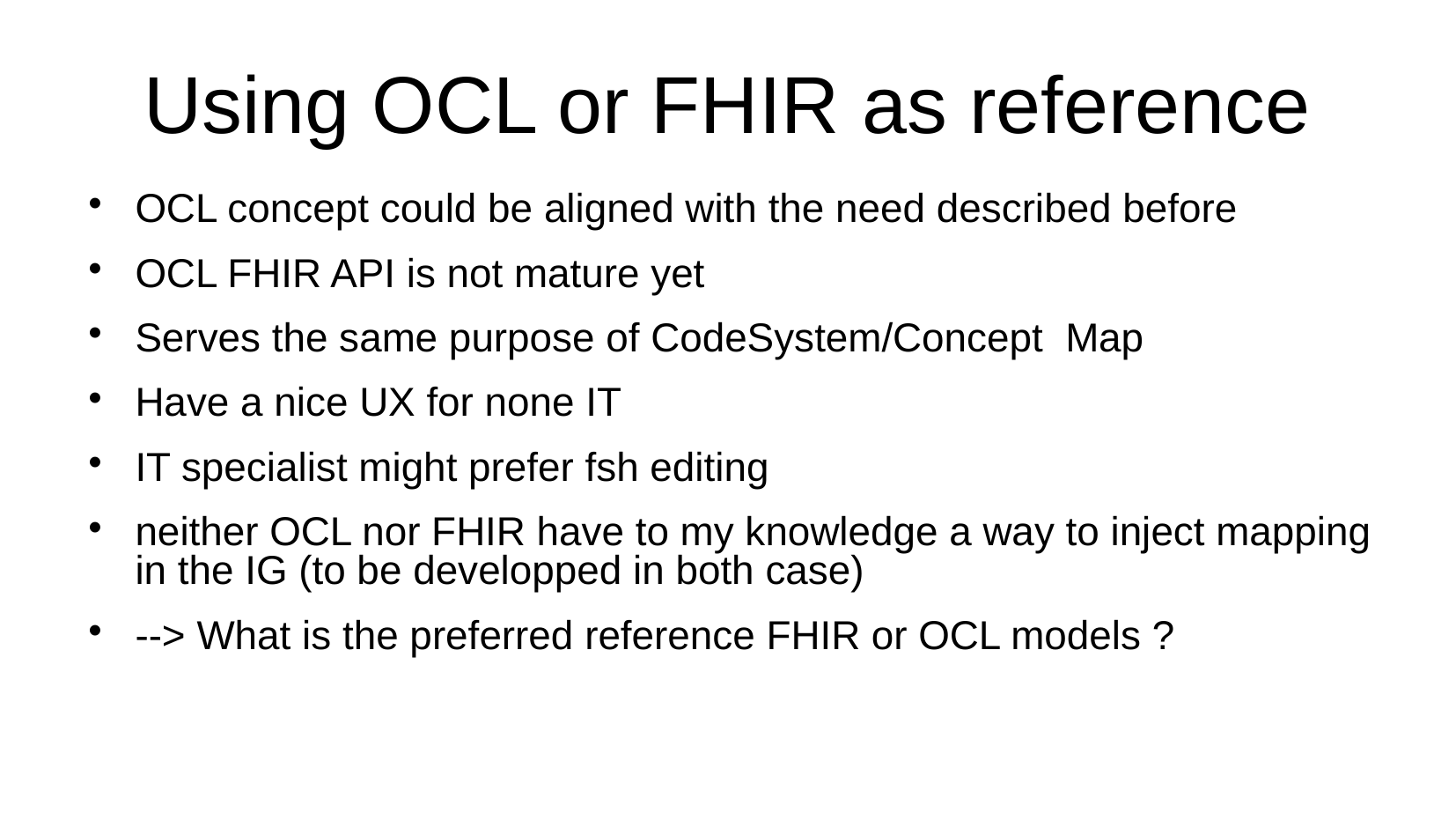

# Using OCL or FHIR as reference
OCL concept could be aligned with the need described before
OCL FHIR API is not mature yet
Serves the same purpose of CodeSystem/Concept  Map
Have a nice UX for none IT
IT specialist might prefer fsh editing
neither OCL nor FHIR have to my knowledge a way to inject mapping in the IG (to be developped in both case)
--> What is the preferred reference FHIR or OCL models ?